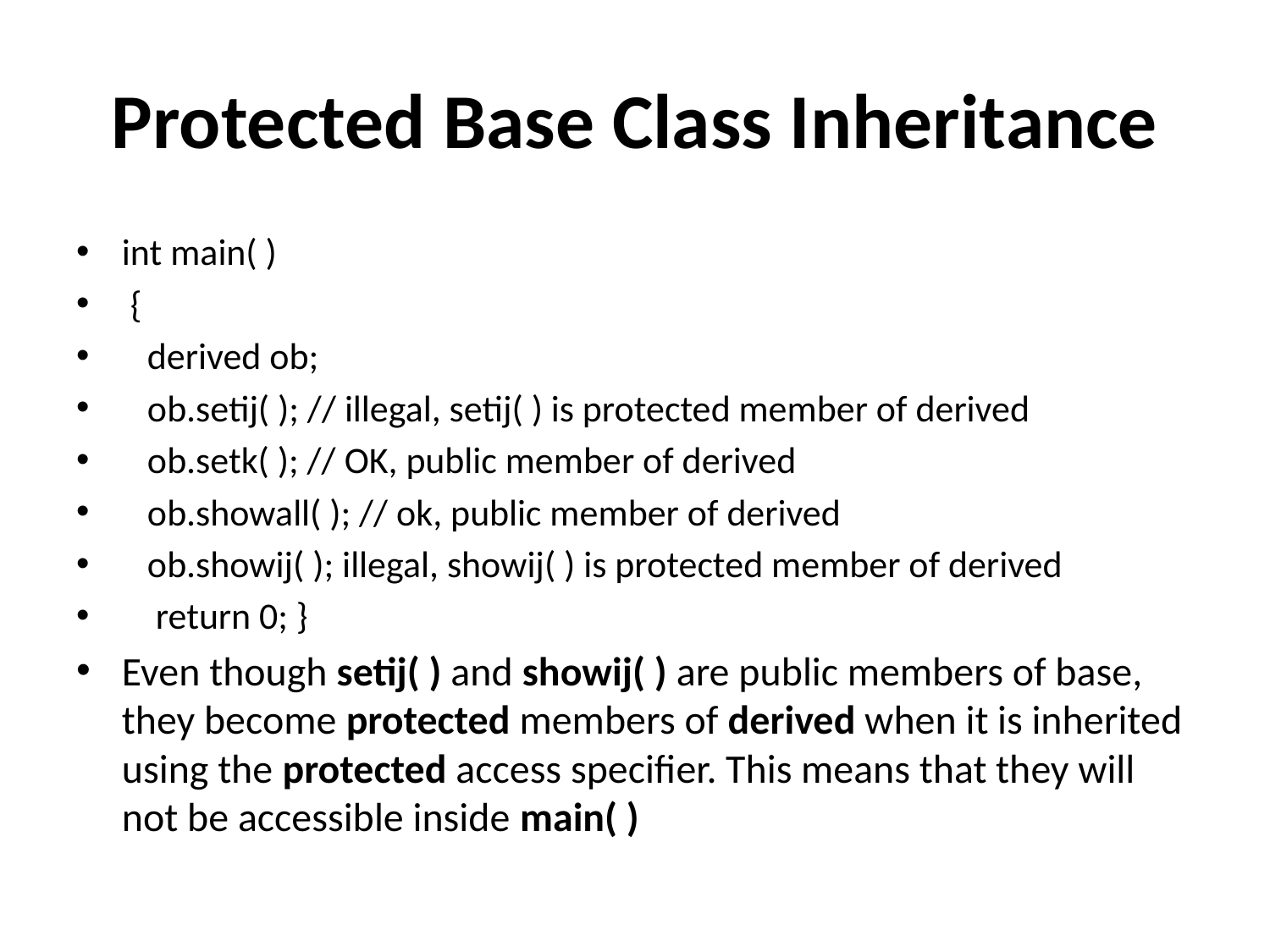

# Protected Base Class Inheritance
int main( )
 {
   derived ob;
   ob.setij( ); // illegal, setij( ) is protected member of derived
   ob.setk( ); // OK, public member of derived
   ob.showall( ); // ok, public member of derived
   ob.showij( ); illegal, showij( ) is protected member of derived
    return 0; }
Even though setij( ) and showij( ) are public members of base, they become protected members of derived when it is inherited using the protected access specifier. This means that they will not be accessible inside main( )